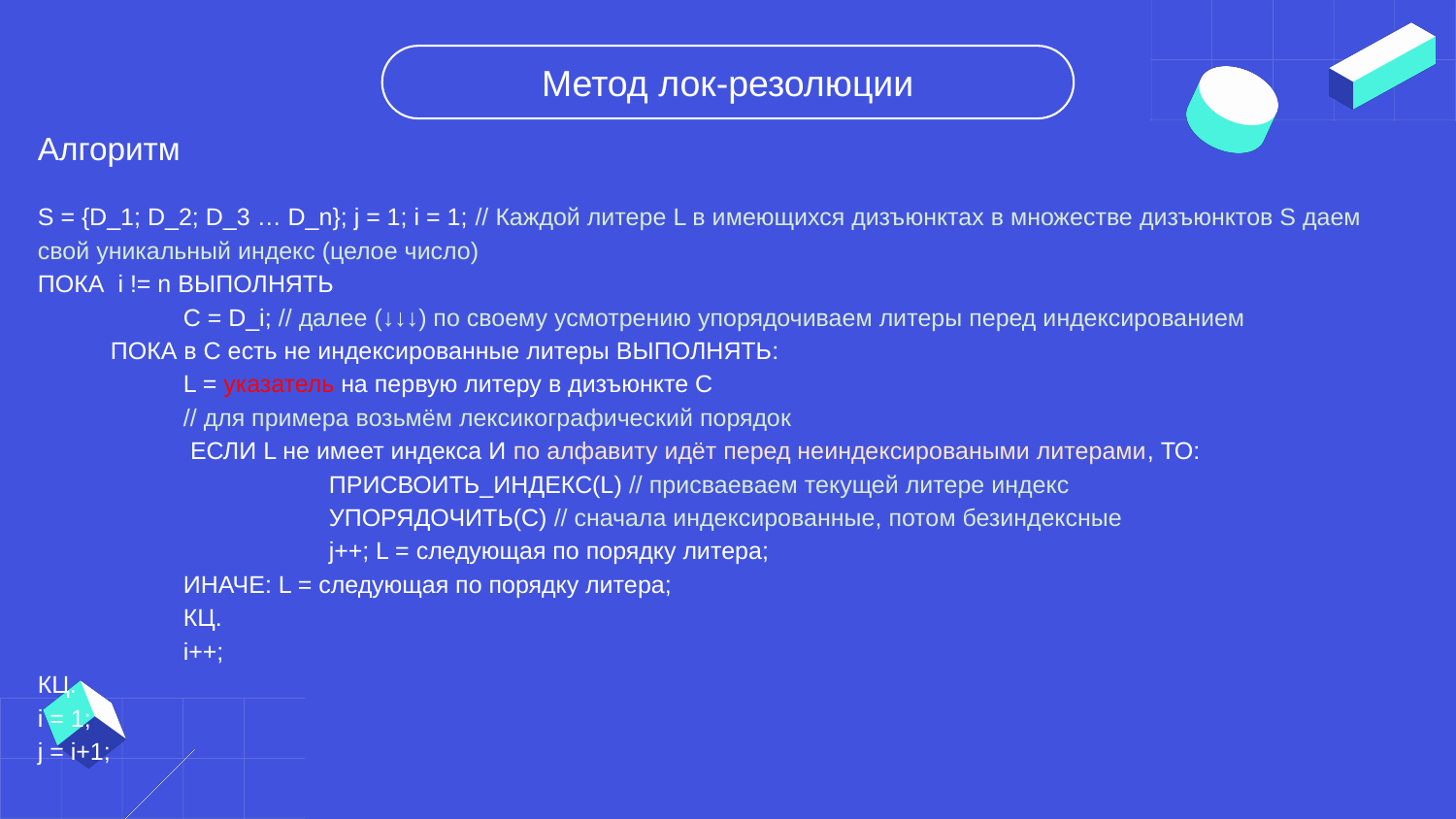

Метод лок-резолюции
Алгоритм

S = {D_1; D_2; D_3 … D_n}; j = 1; i = 1; // Каждой литере L в имеющихся дизъюнктах в множестве дизъюнктов S даем свой уникальный индекс (целое число)
ПОКА  i != n ВЫПОЛНЯТЬ
	С = D_i; // далее (↓↓↓) по своему усмотрению упорядочиваем литеры перед индексированием
ПОКА в C есть не индексированные литеры ВЫПОЛНЯТЬ:
	L = указатель на первую литеру в дизъюнкте C
// для примера возьмём лексикографический порядок
 ЕСЛИ L не имеет индекса И по алфавиту идёт перед неиндексироваными литерами, ТО:
		ПРИСВОИТЬ_ИНДЕКС(L) // присваеваем текущей литере индекс
		УПОРЯДОЧИТЬ(C) // сначала индексированные, потом безиндексные
		j++; L = следующая по порядку литера;
	ИНАЧЕ: L = следующая по порядку литера;
	КЦ.
	i++;
КЦ.
i = 1;
j = i+1;